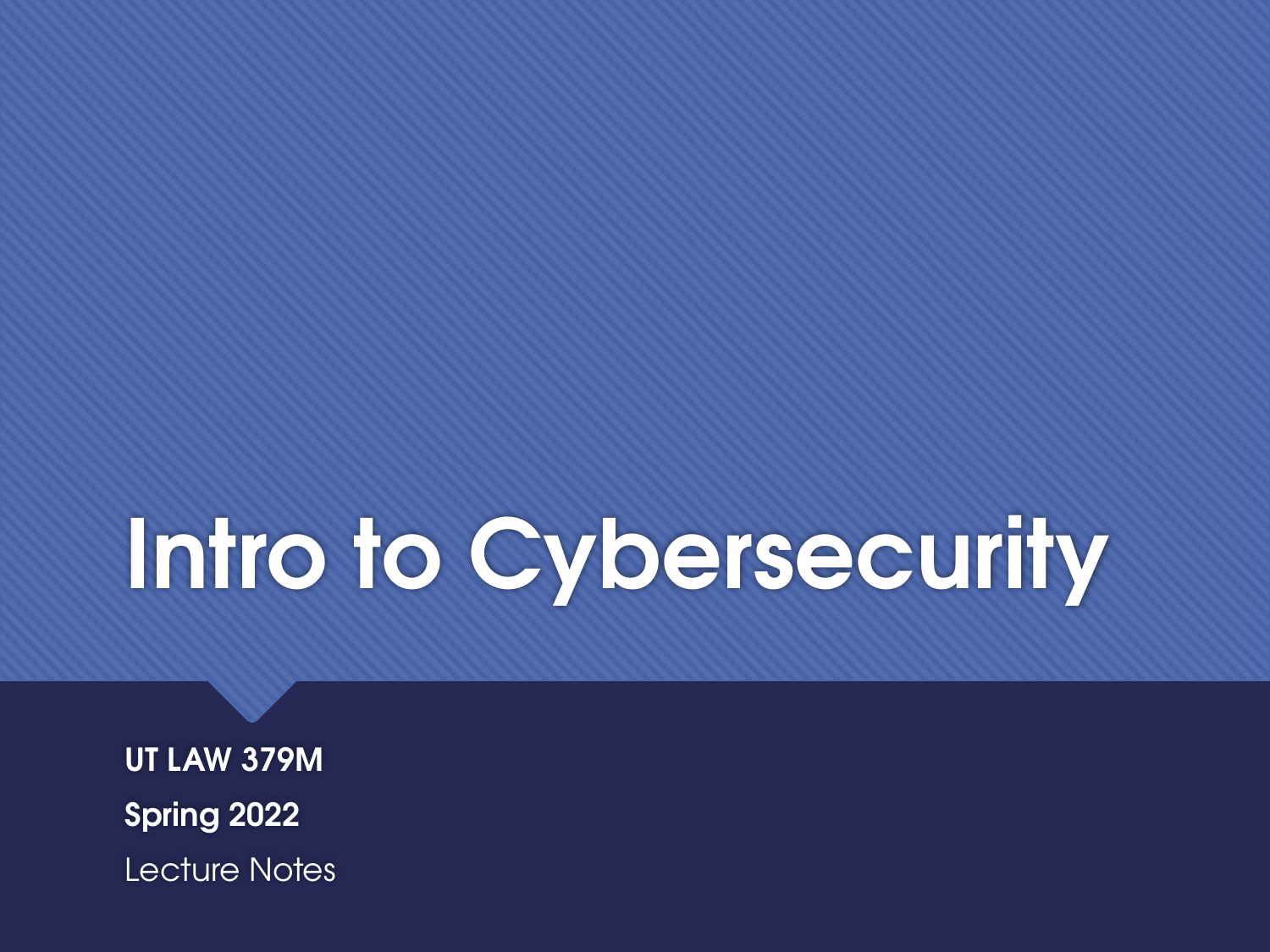

# Intro to Cybersecurity
UT LAW 379M
Spring 2022
Lecture Notes